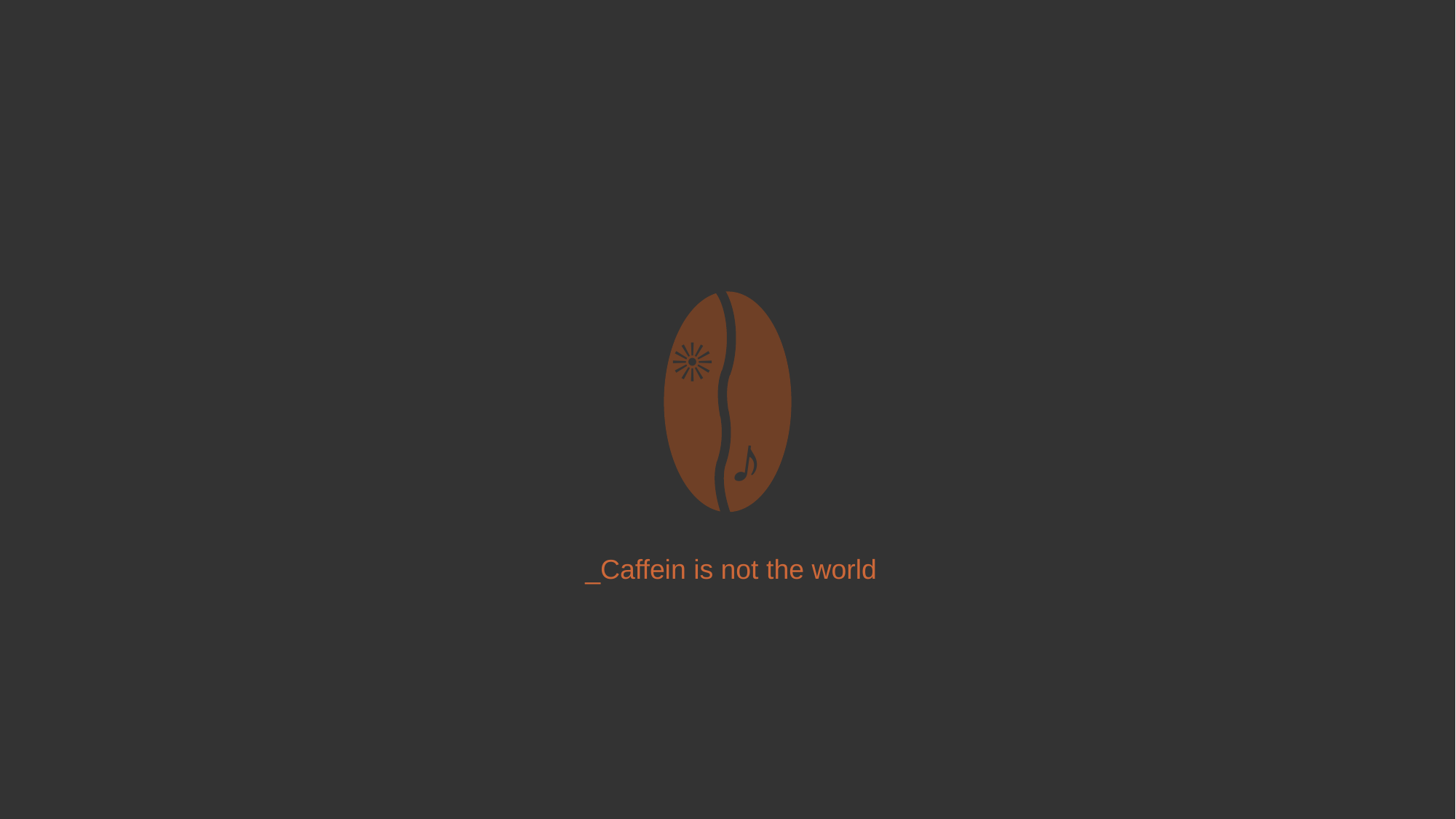

☀

♪

_Caffein is not the world